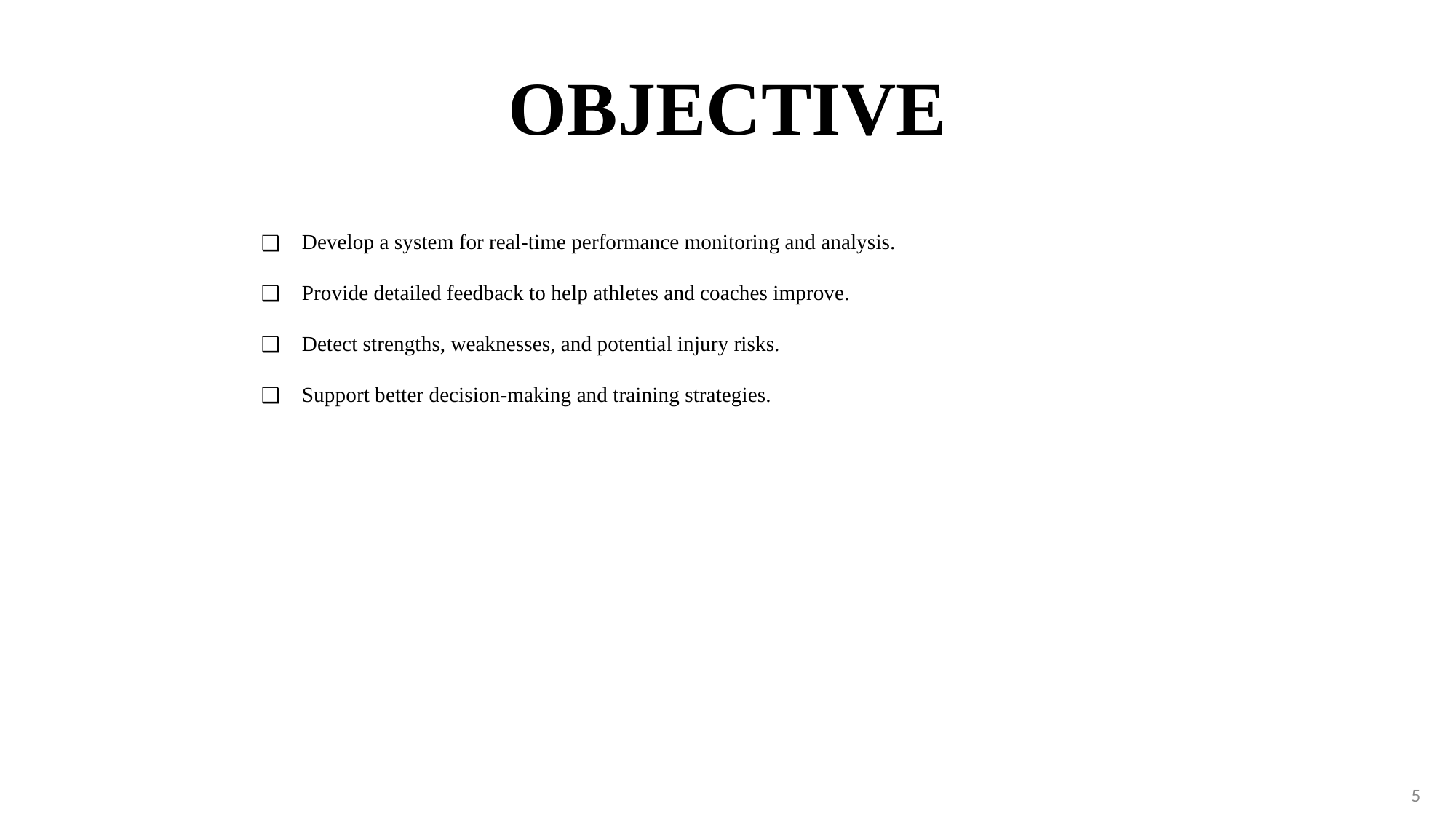

# OBJECTIVE
Develop a system for real-time performance monitoring and analysis.
Provide detailed feedback to help athletes and coaches improve.
Detect strengths, weaknesses, and potential injury risks.
Support better decision-making and training strategies.
To design a system which is user friendly
5